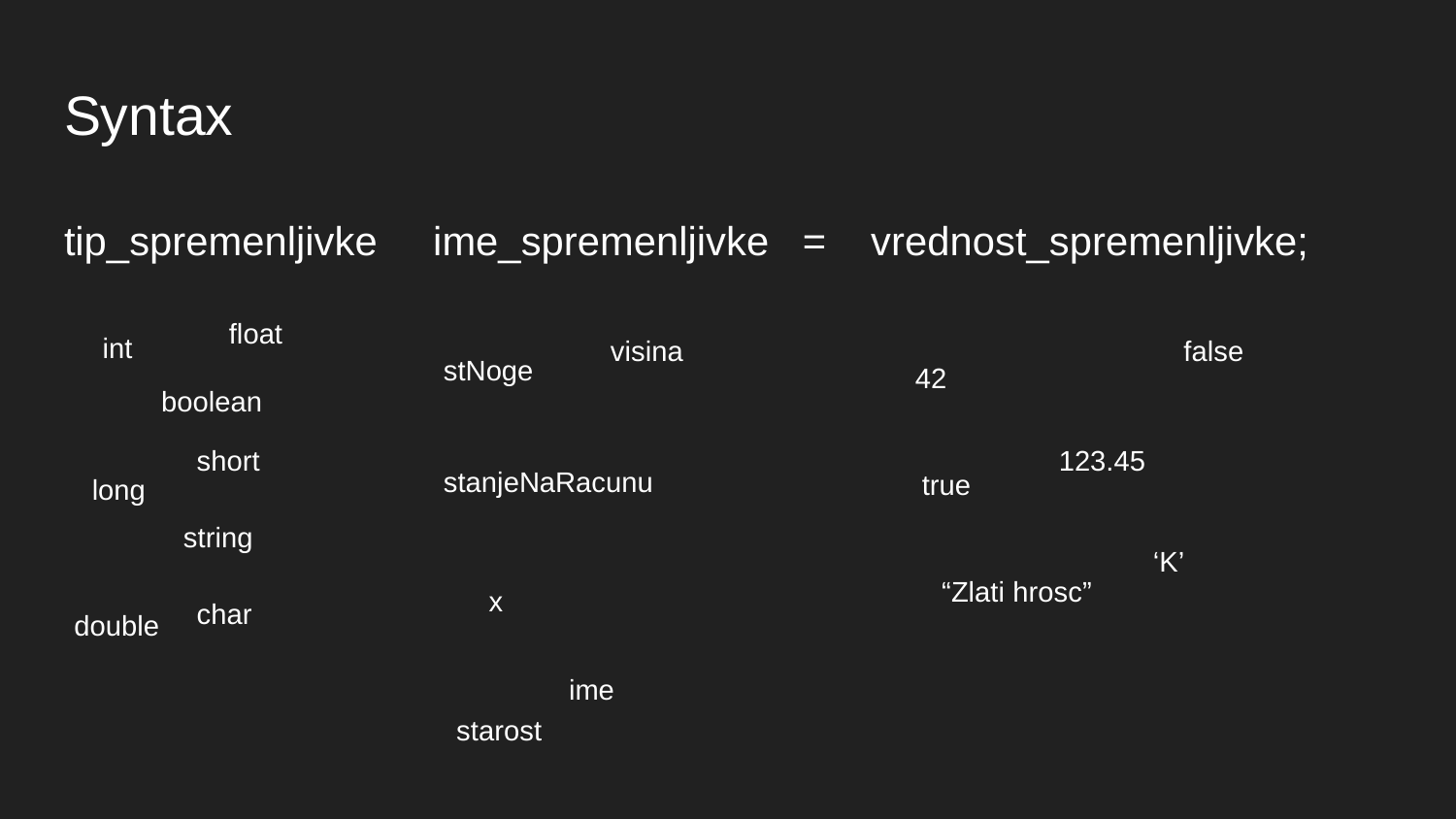

# Syntax
tip_spremenljivke     ime_spremenljivke   =    vrednost_spremenljivke;
float
int
visina
false
stNoge

42
boolean
short
123.45
stanjeNaRacunu
true
long
string
‘K’
“Zlati hrosc”
x
char
double
ime
starost